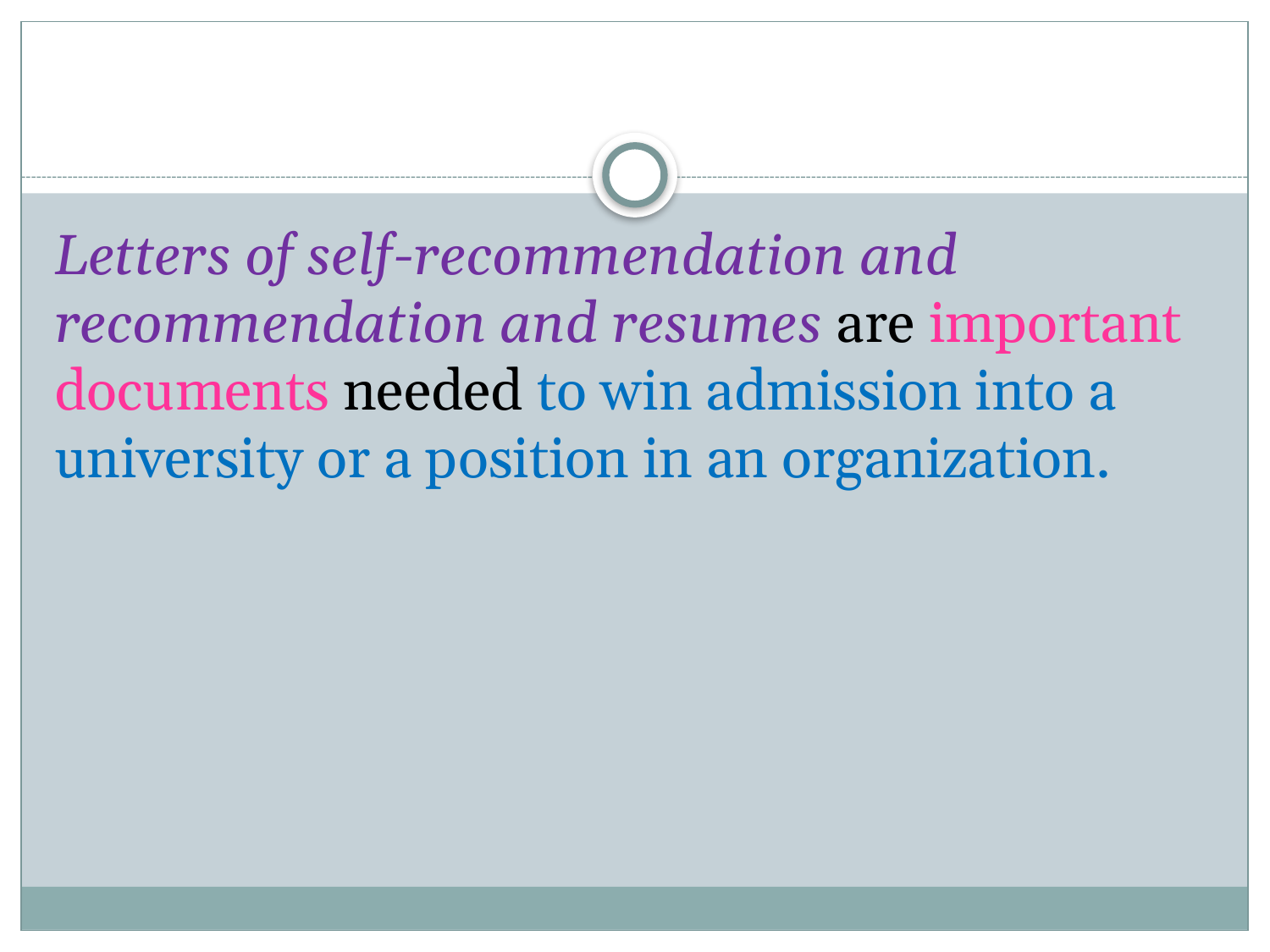

#
Letters of self-recommendation and recommendation and resumes are important documents needed to win admission into a university or a position in an organization.